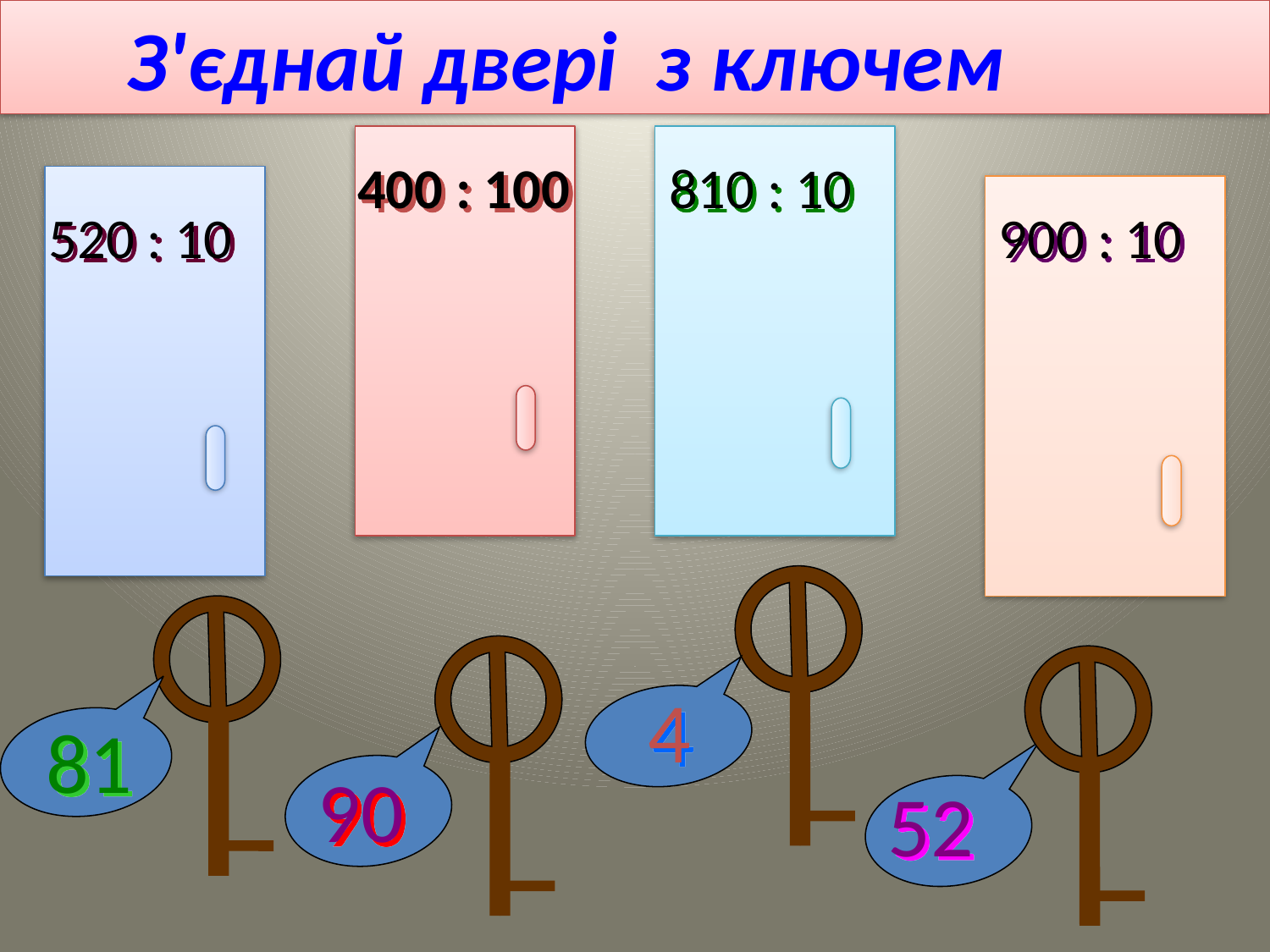

З'єднай двері  з ключем

400 : 100
810 : 10

520 : 10
900 : 10

4

81

90

52